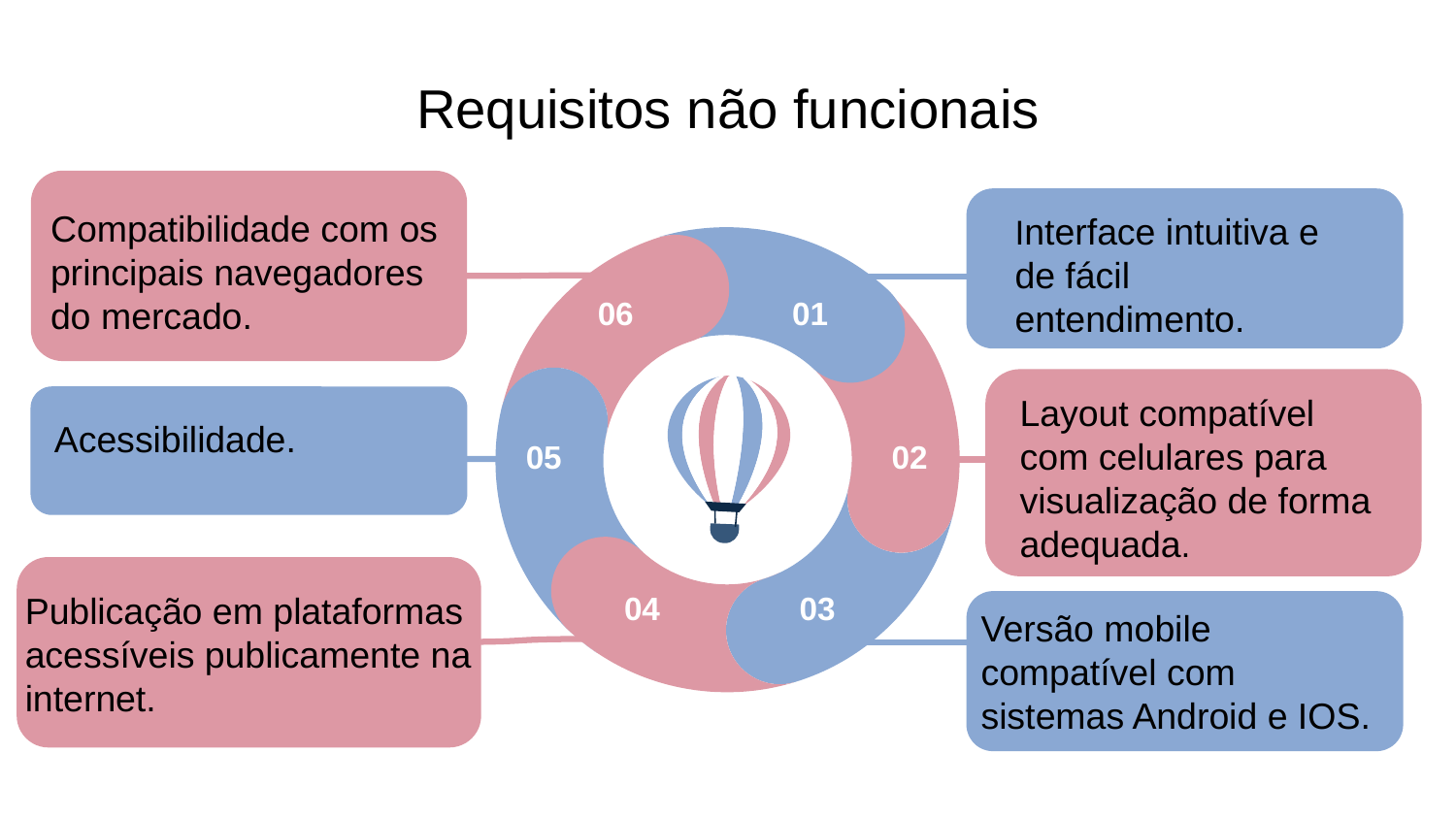

# Requisitos não funcionais

Interface intuitiva e de fácil entendimento.

Compatibilidade com os principais navegadores do mercado.

06
01

Layout compatível com celulares para visualização de forma adequada.

Acessibilidade.
05
02

04
03
Publicação em plataformas acessíveis publicamente na internet.
Versão mobile compatível com sistemas Android e IOS.